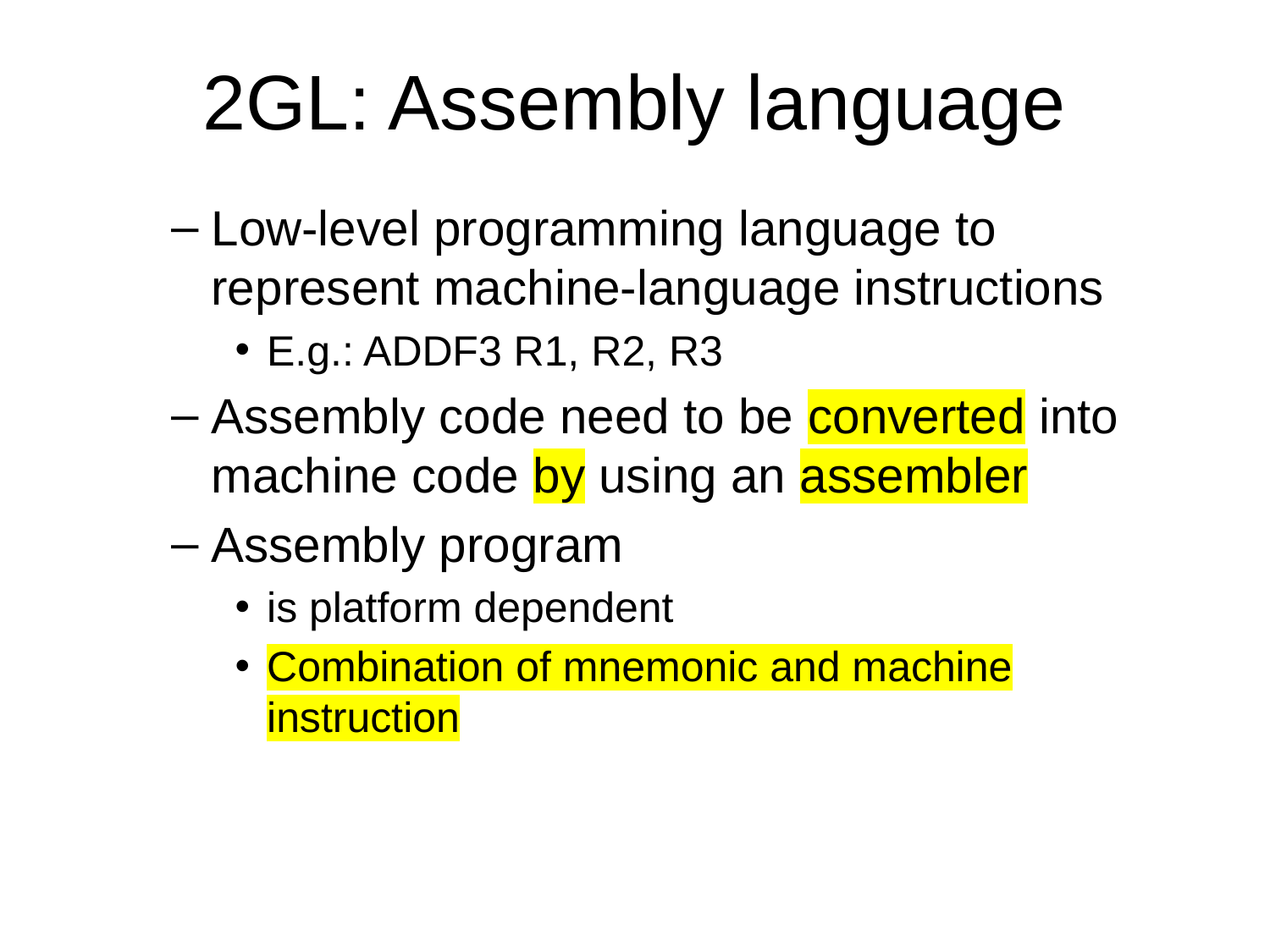

2GL: Assembly language
Low-level programming language to represent machine-language instructions
E.g.: ADDF3 R1, R2, R3
Assembly code need to be converted into machine code by using an assembler
Assembly program
is platform dependent
Combination of mnemonic and machine instruction